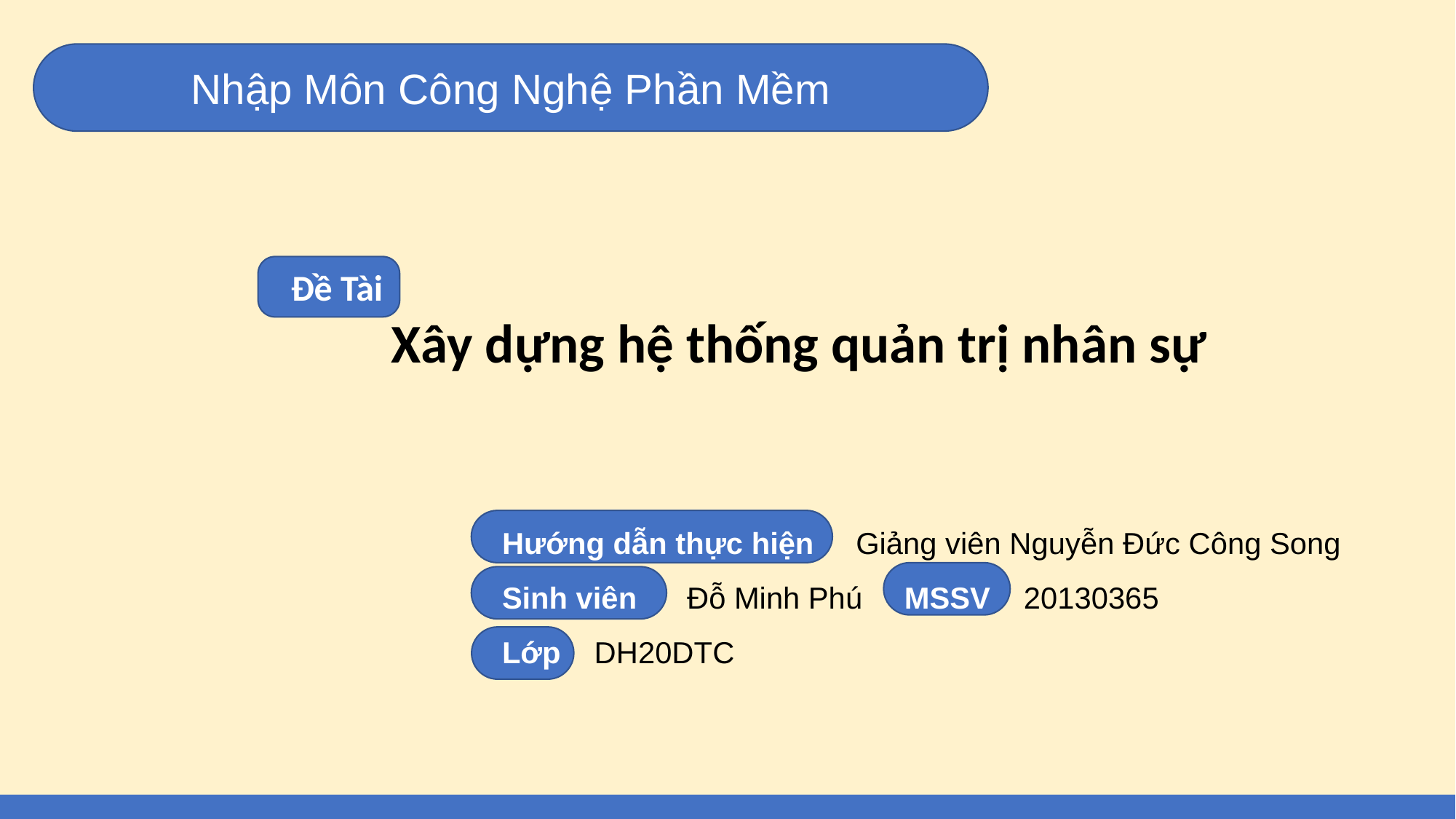

Nhập Môn Công Nghệ Phần Mềm

Đề Tài
Xây dựng hệ thống quản trị nhân sự
Hướng dẫn thực hiện     Giảng viên Nguyễn Đức Công Song
Sinh viên      Đỗ Minh Phú     MSSV    20130365
Lớp    DH20DTC